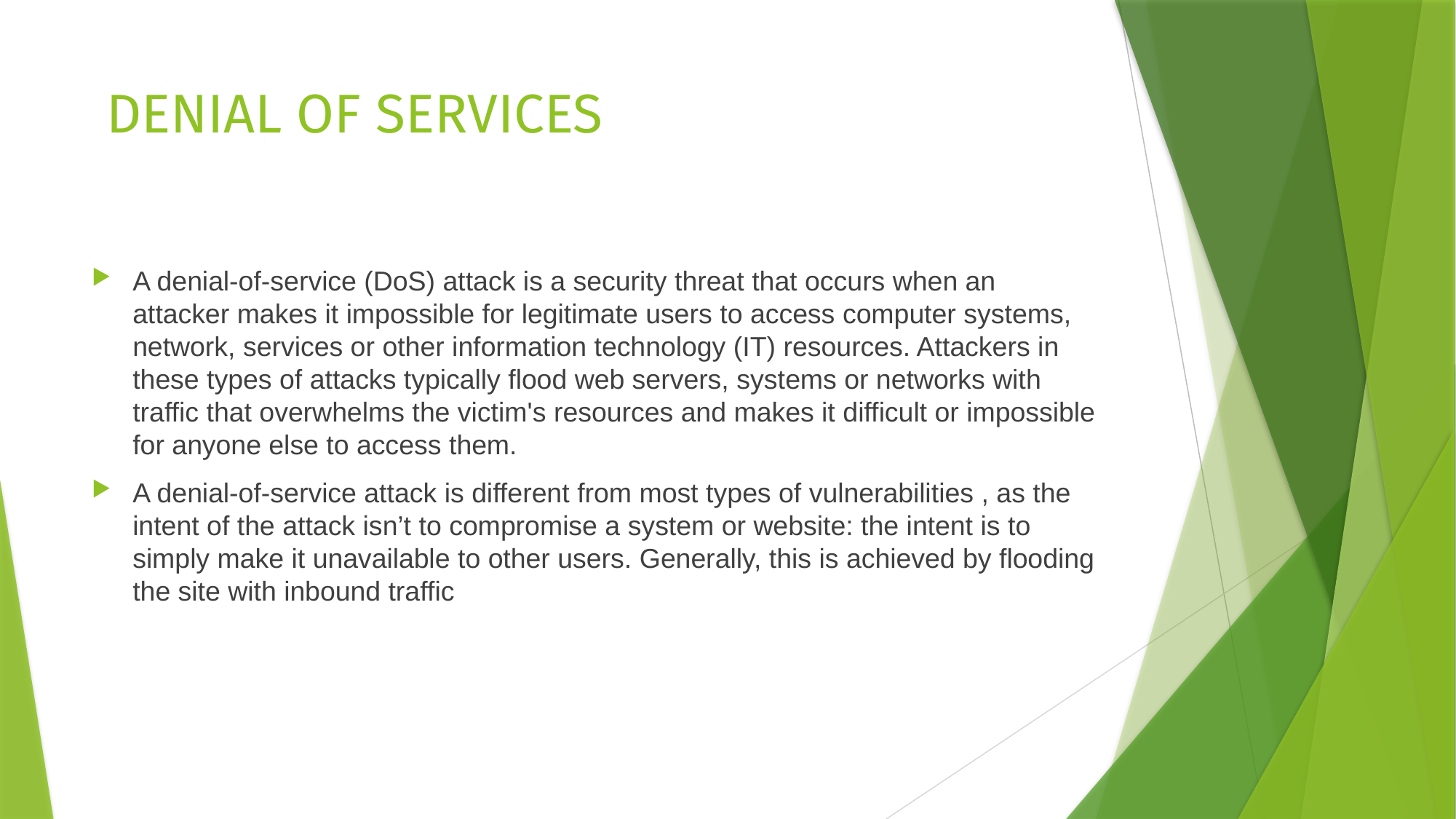

# DENIAL OF SERVICES
A denial-of-service (DoS) attack is a security threat that occurs when an attacker makes it impossible for legitimate users to access computer systems, network, services or other information technology (IT) resources. Attackers in these types of attacks typically flood web servers, systems or networks with traffic that overwhelms the victim's resources and makes it difficult or impossible for anyone else to access them.
A denial-of-service attack is different from most types of vulnerabilities , as the intent of the attack isn’t to compromise a system or website: the intent is to simply make it unavailable to other users. Generally, this is achieved by flooding the site with inbound traffic